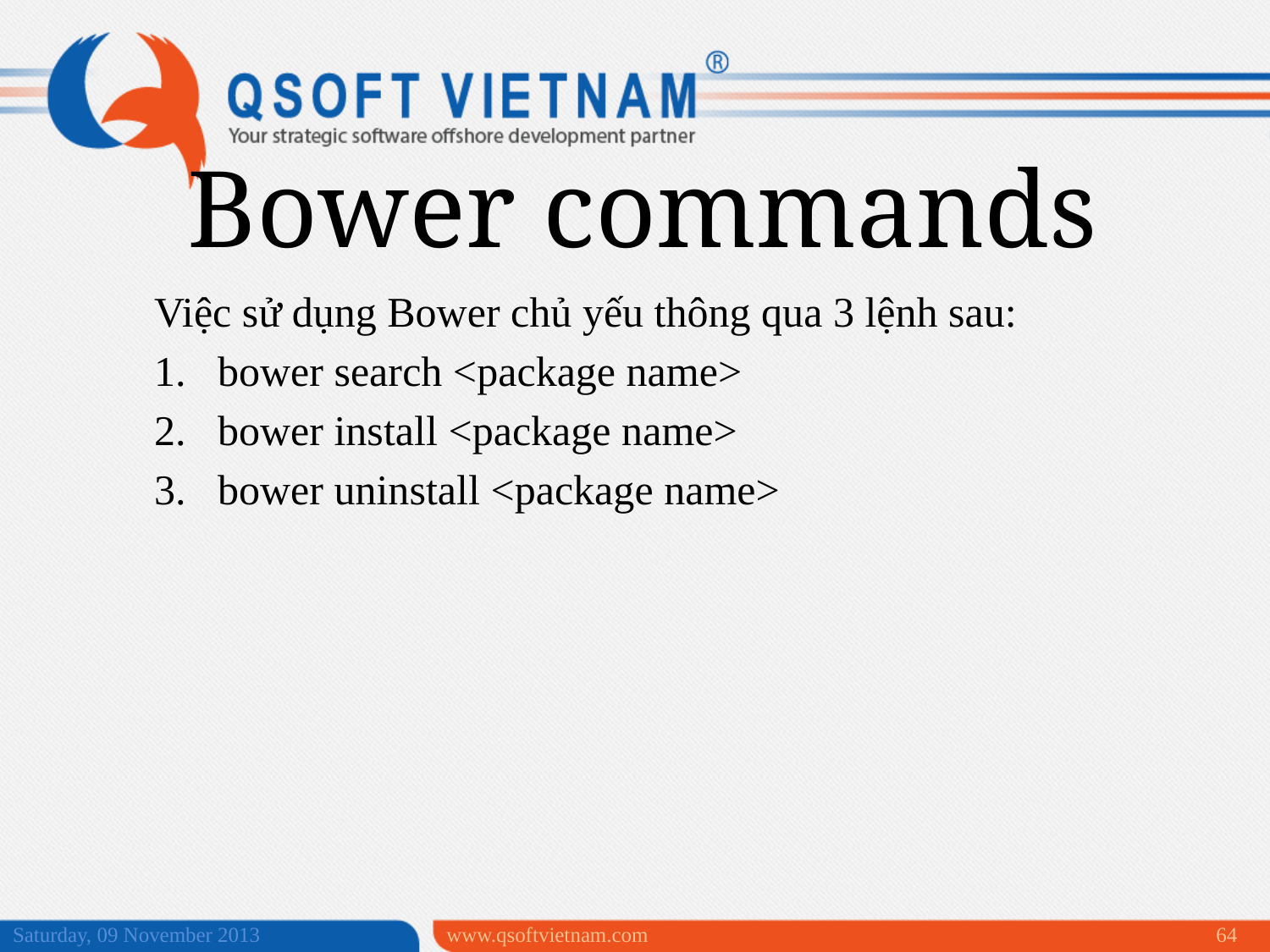

Bower commands
Việc sử dụng Bower chủ yếu thông qua 3 lệnh sau:
bower search <package name>
bower install <package name>
bower uninstall <package name>
Saturday, 09 November 2013
www.qsoftvietnam.com
64